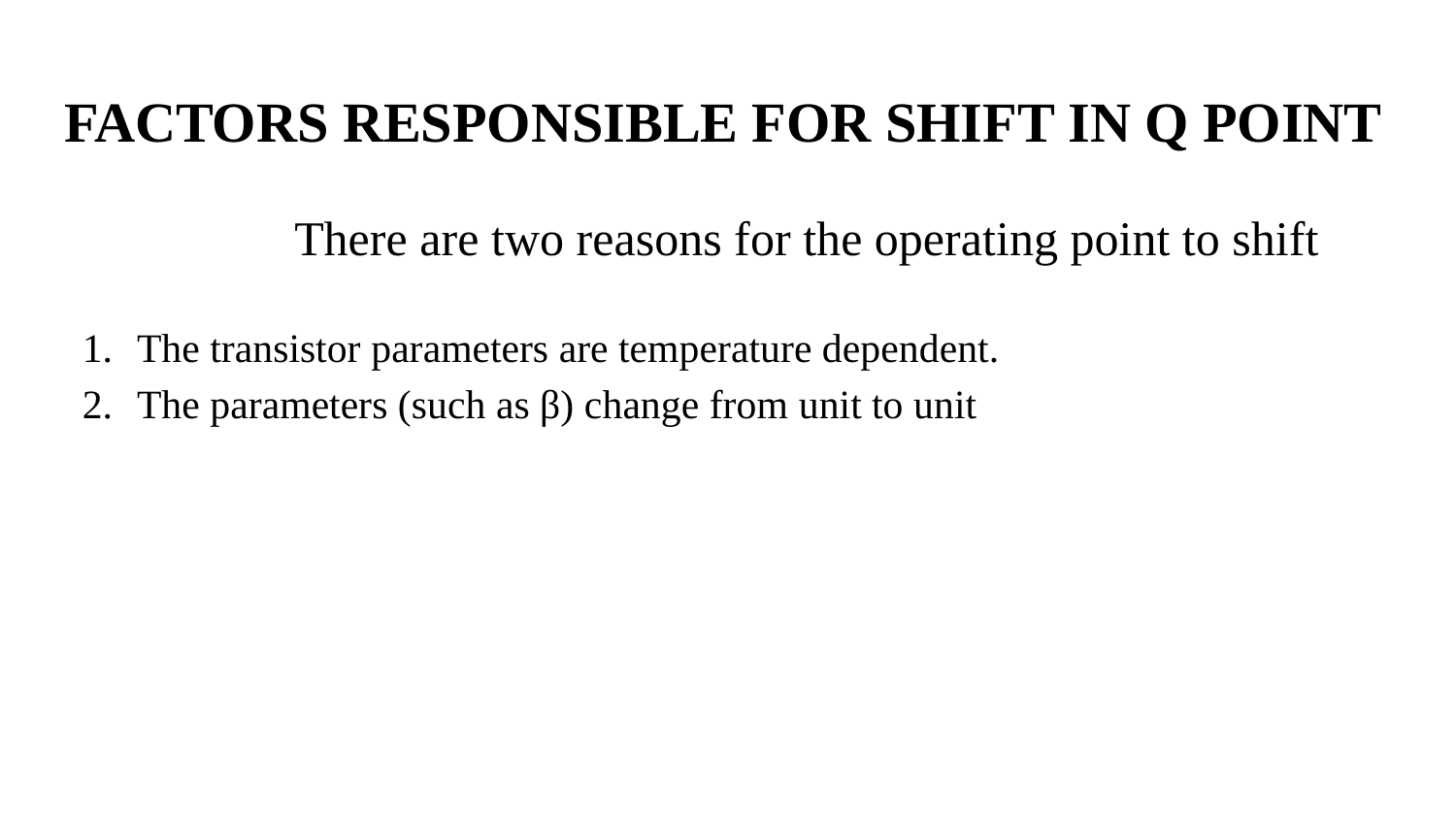

# FACTORS RESPONSIBLE FOR SHIFT IN Q POINT
                       There are two reasons for the operating point to shift

The transistor parameters are temperature dependent.
The parameters (such as β) change from unit to unit